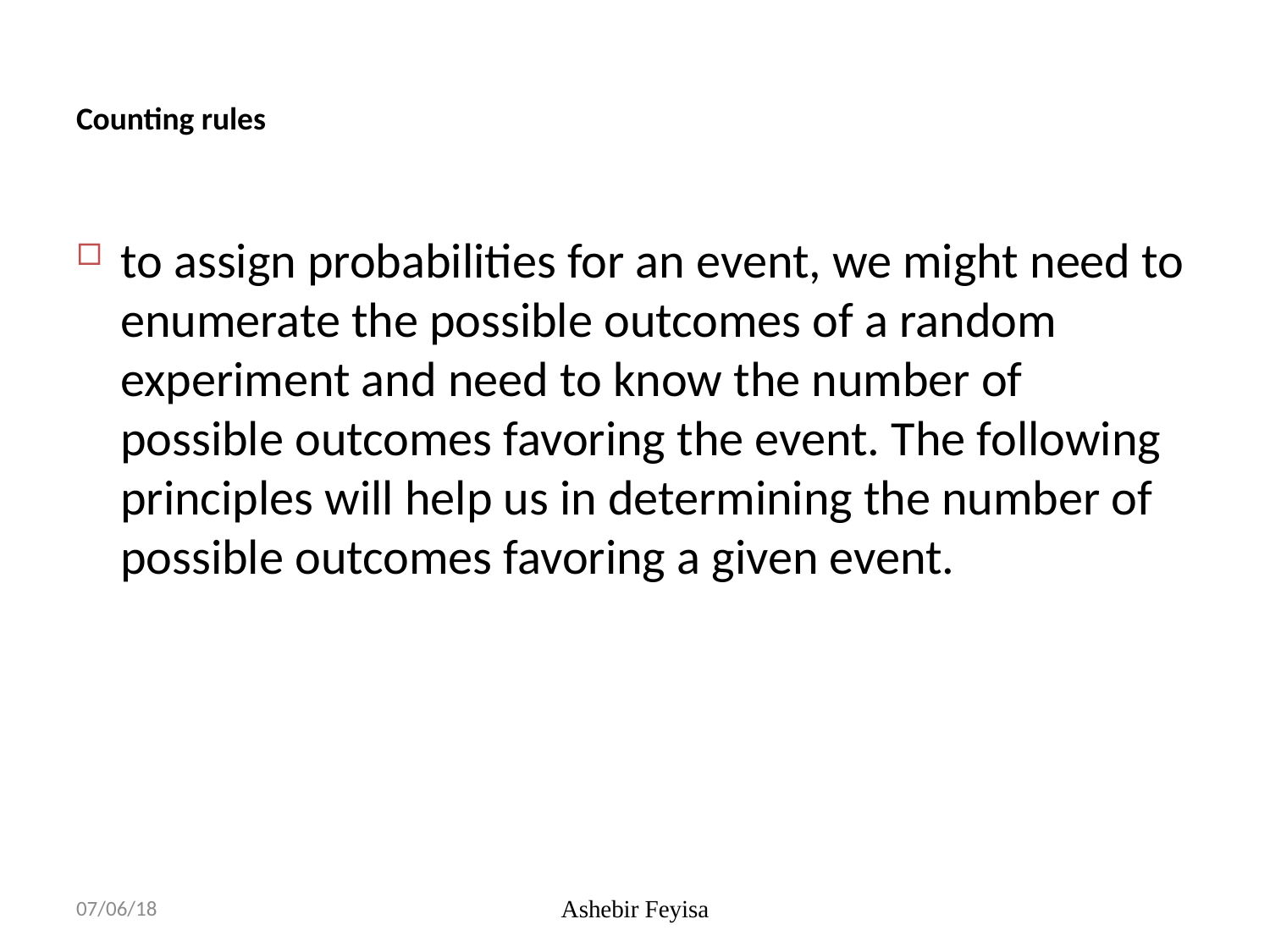

# Counting rules
to assign probabilities for an event, we might need to enumerate the possible outcomes of a random experiment and need to know the number of possible outcomes favoring the event. The following principles will help us in determining the number of possible outcomes favoring a given event.

07/06/18
Ashebir Feyisa